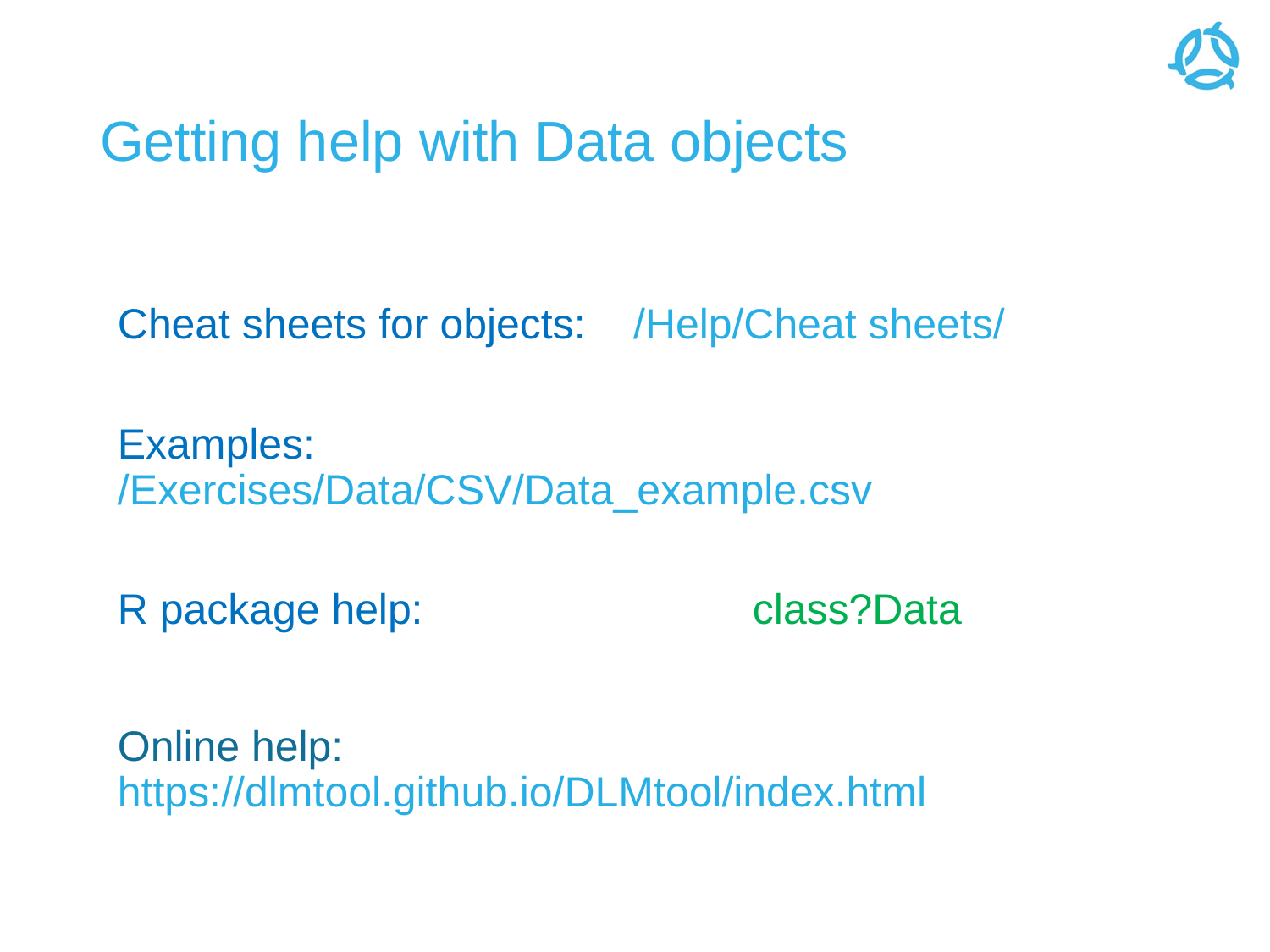

# Getting help with Data objects
Cheat sheets for objects:    /Help/Cheat sheets/
Examples:                   /Exercises/Data/CSV/Data_example.csv
R package help: 			class?Data

Online help:   https://dlmtool.github.io/DLMtool/index.html